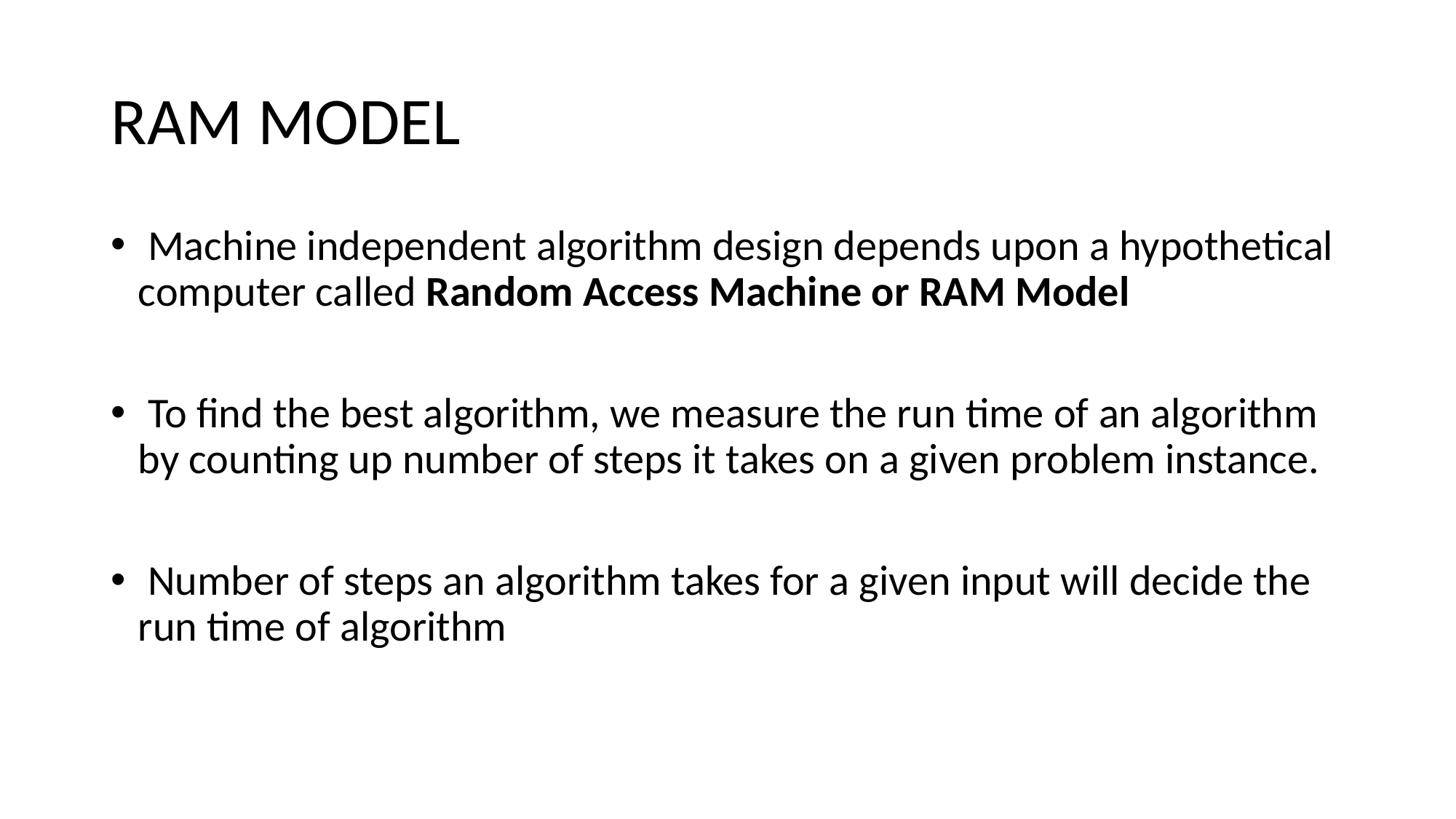

# RAM MODEL
 Machine independent algorithm design depends upon a hypothetical computer called Random Access Machine or RAM Model

 To find the best algorithm, we measure the run time of an algorithm by counting up number of steps it takes on a given problem instance.

 Number of steps an algorithm takes for a given input will decide the run time of algorithm